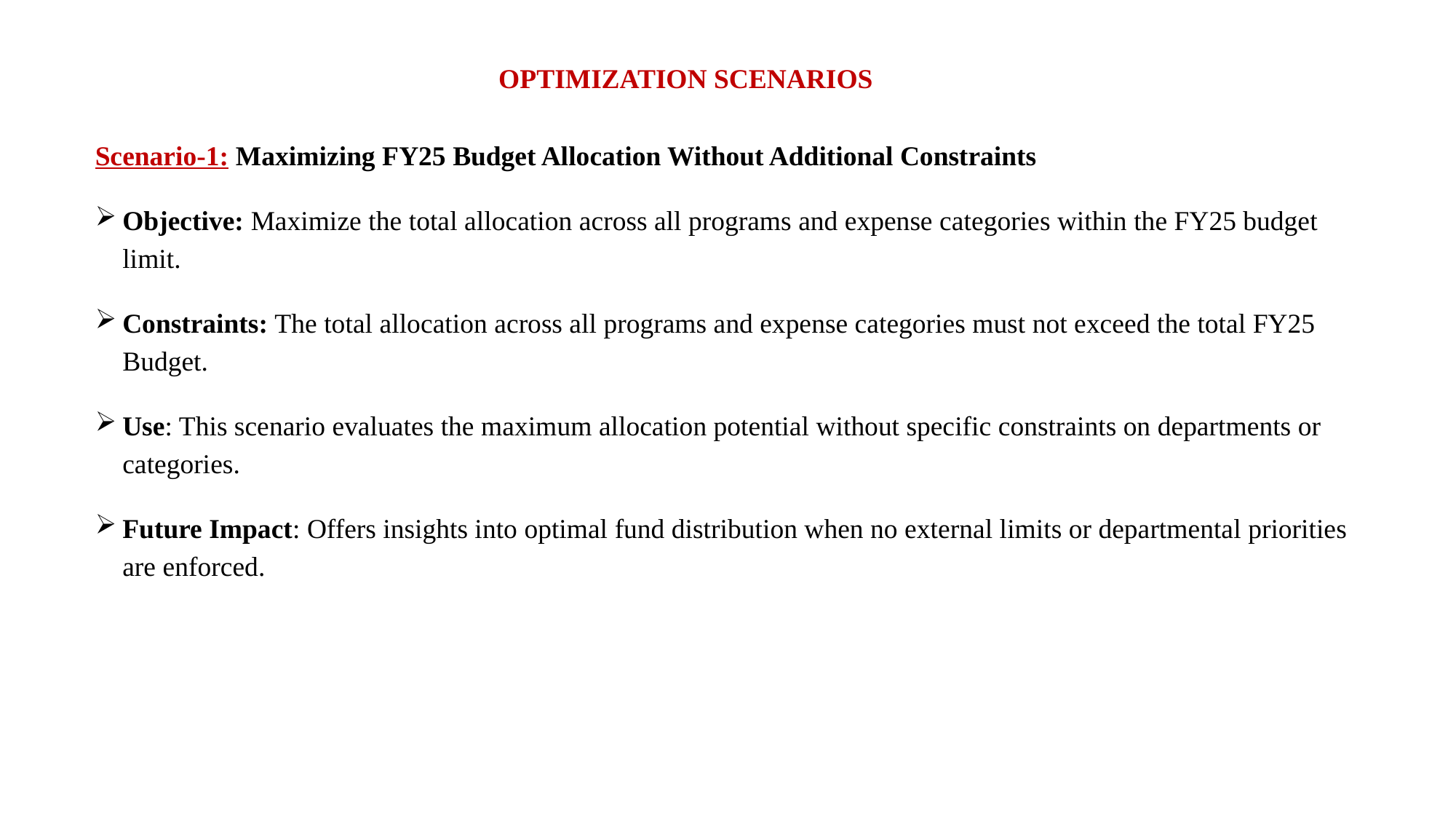

# OPTIMIZATION SCENARIOS
Scenario-1: Maximizing FY25 Budget Allocation Without Additional Constraints
Objective: Maximize the total allocation across all programs and expense categories within the FY25 budget limit.
Constraints: The total allocation across all programs and expense categories must not exceed the total FY25 Budget.
Use: This scenario evaluates the maximum allocation potential without specific constraints on departments or categories.
Future Impact: Offers insights into optimal fund distribution when no external limits or departmental priorities are enforced.